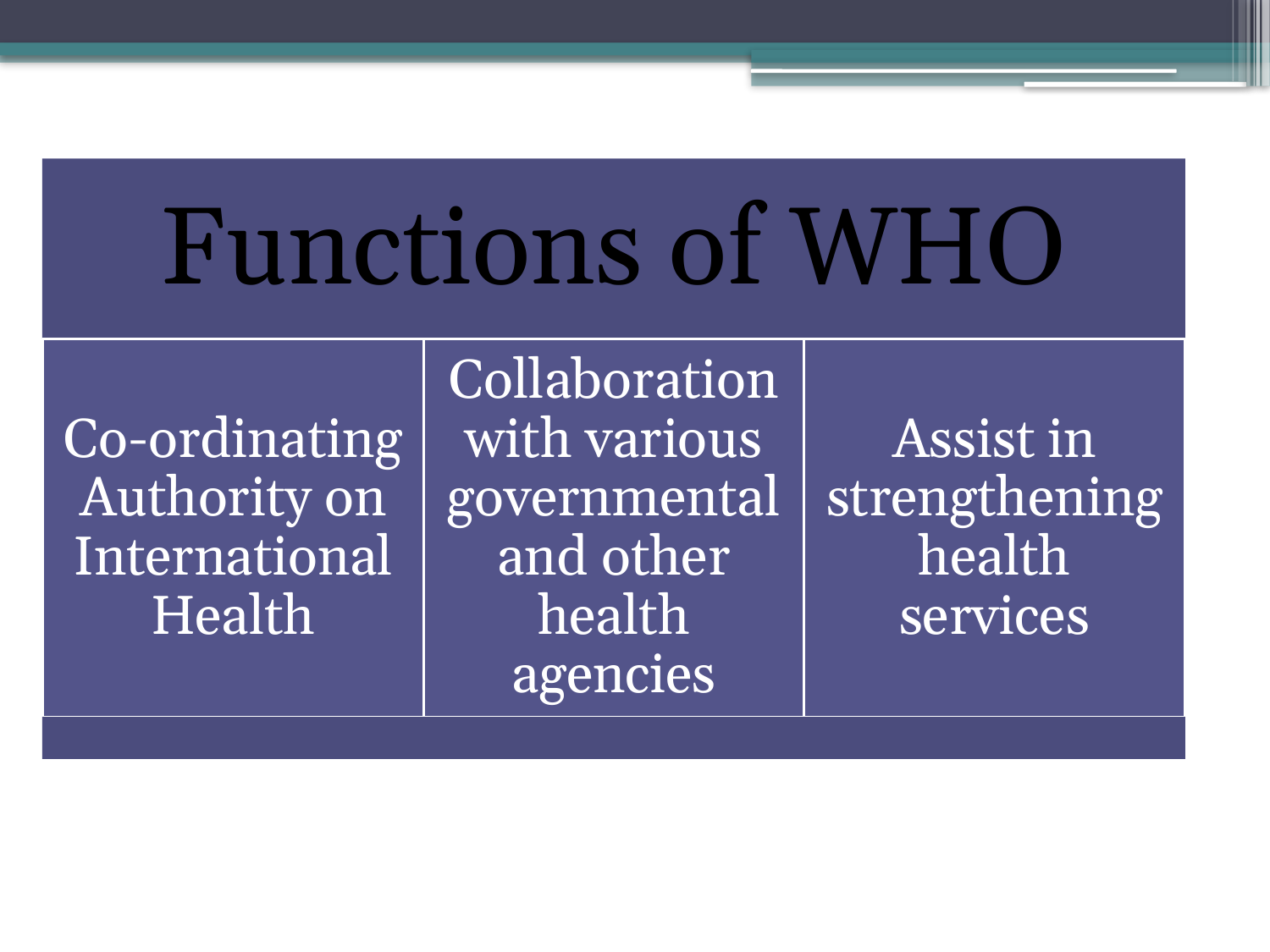

Functions of WHO
Co-ordinating Authority on International Health
Collaboration with various governmental and other health agencies
Assist in strengthening health services
#